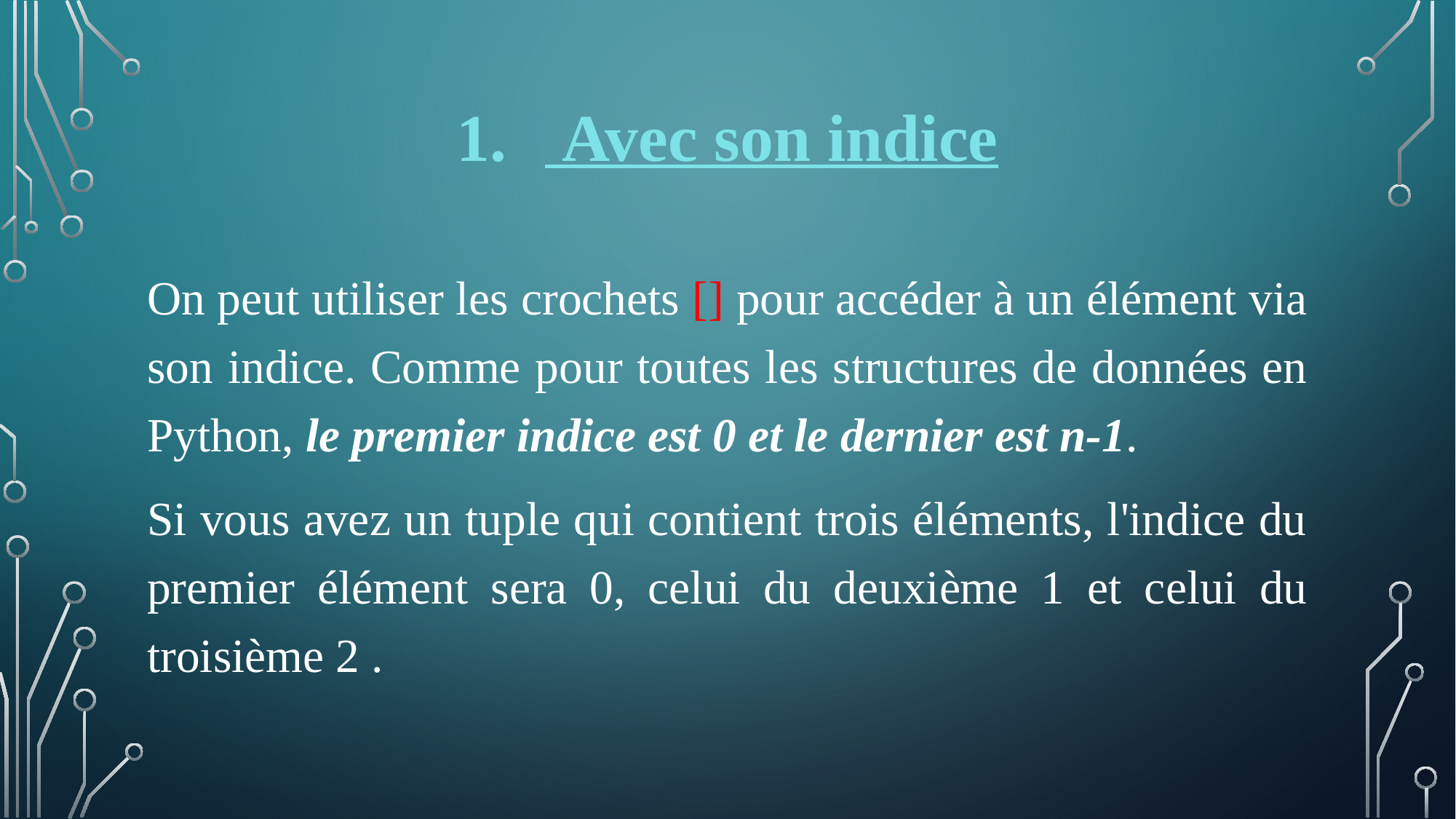

# Avec son indice
On peut utiliser les crochets [] pour accéder à un élément via son indice. Comme pour toutes les structures de données en Python, le premier indice est 0 et le dernier est n-1.
Si vous avez un tuple qui contient trois éléments, l'indice du premier élément sera 0, celui du deuxième 1 et celui du troisième 2 .